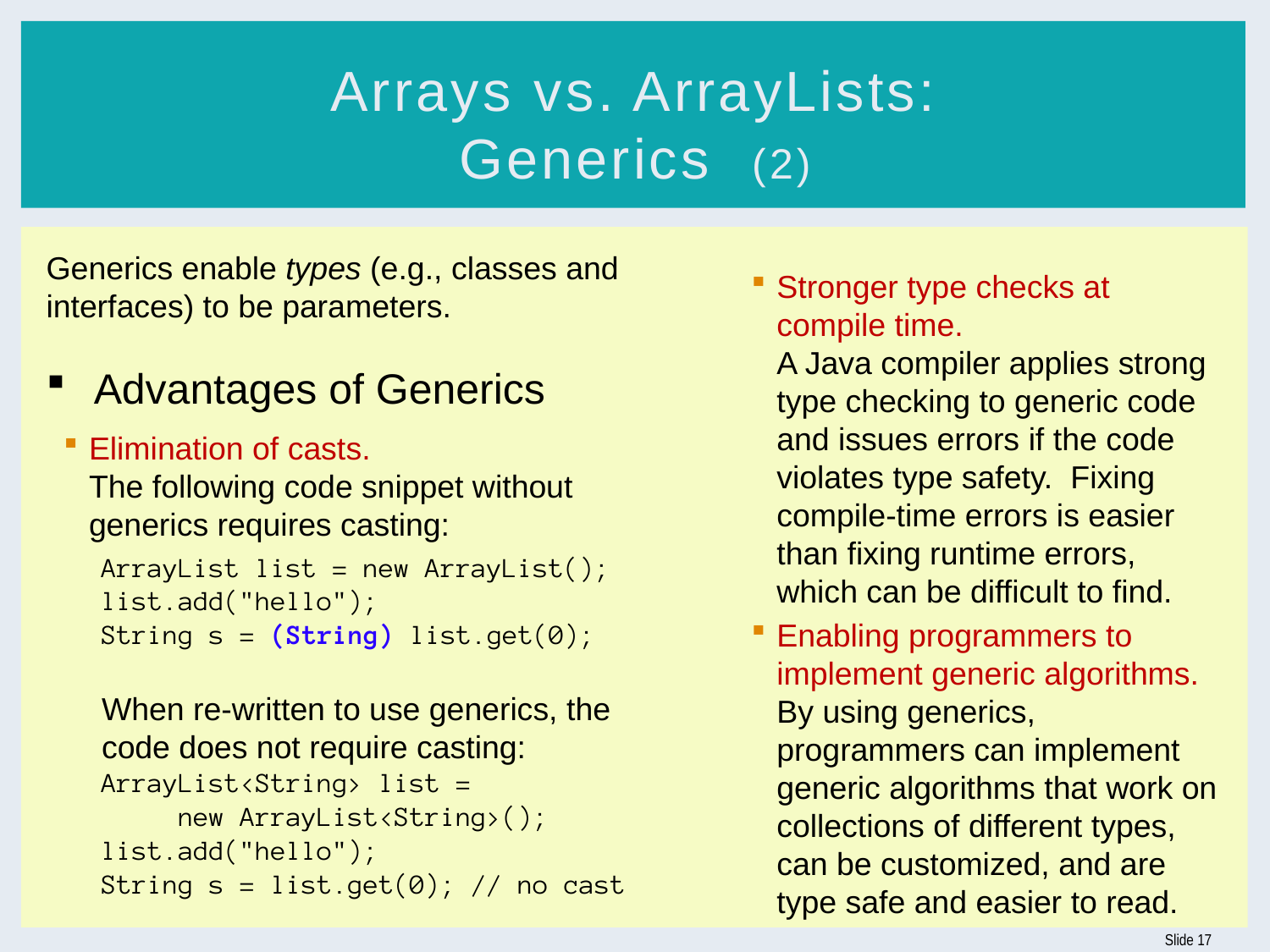

# Arrays vs. ArrayLists: Generics  (2)
Generics enable types (e.g., classes and interfaces) to be parameters.

Advantages of Generics
Stronger type checks at compile time.
A Java compiler applies strong type checking to generic code and issues errors if the code violates type safety.  Fixing compile-time errors is easier than fixing runtime errors, which can be difficult to find.
Enabling programmers to implement generic algorithms.
By using generics, programmers can implement generic algorithms that work on collections of different types, can be customized, and are type safe and easier to read.

Elimination of casts.
The following code snippet without generics requires casting:
ArrayList list = new ArrayList();
list.add("hello");
String s = (String) list.get(0);
When re-written to use generics, the code does not require casting:
ArrayList<String> list =
     new ArrayList<String>();
list.add("hello");
String s = list.get(0); // no cast